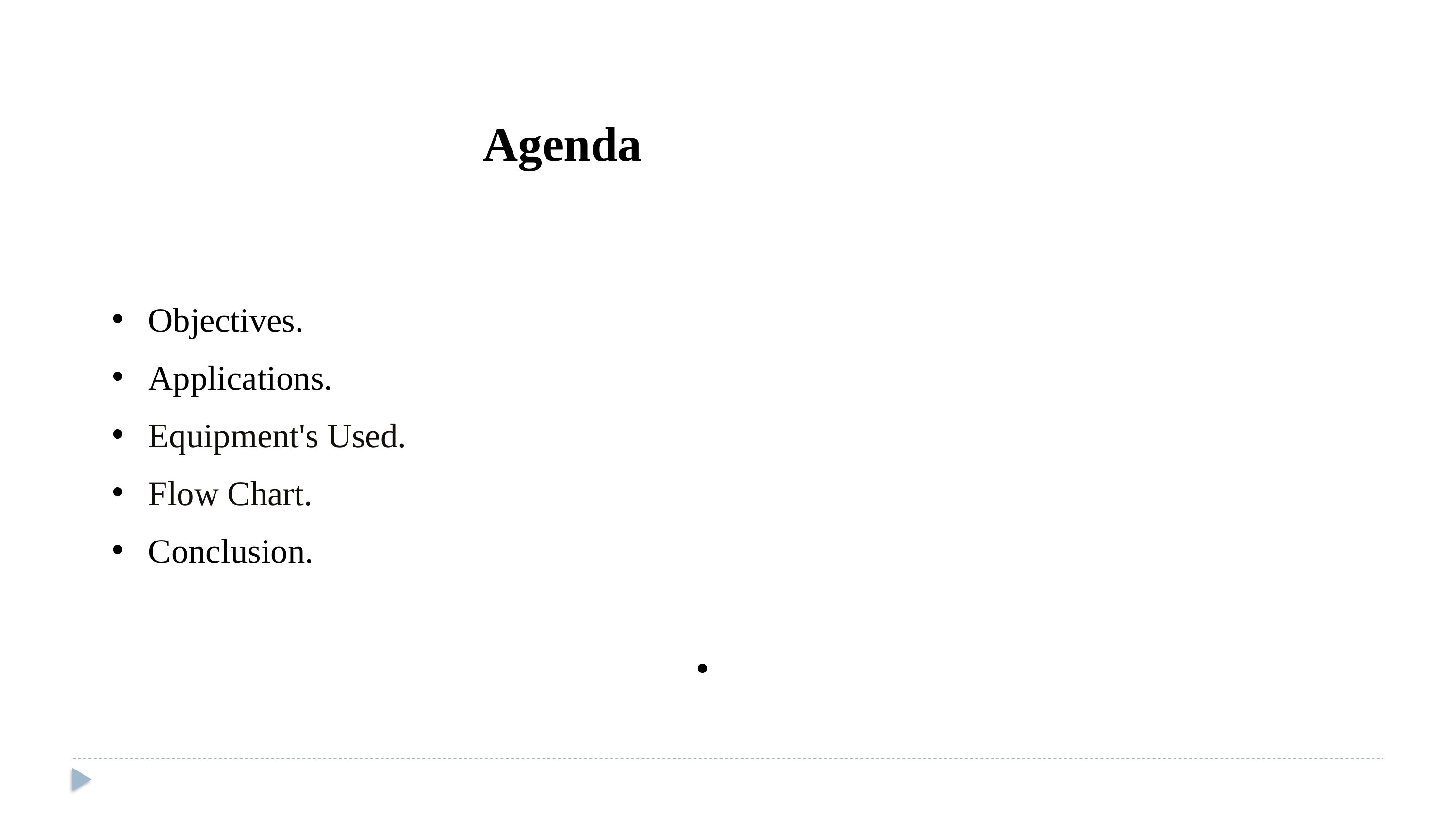

Agenda

Objectives.
Applications.
Equipment's Used.
Flow Chart.
Conclusion.

.